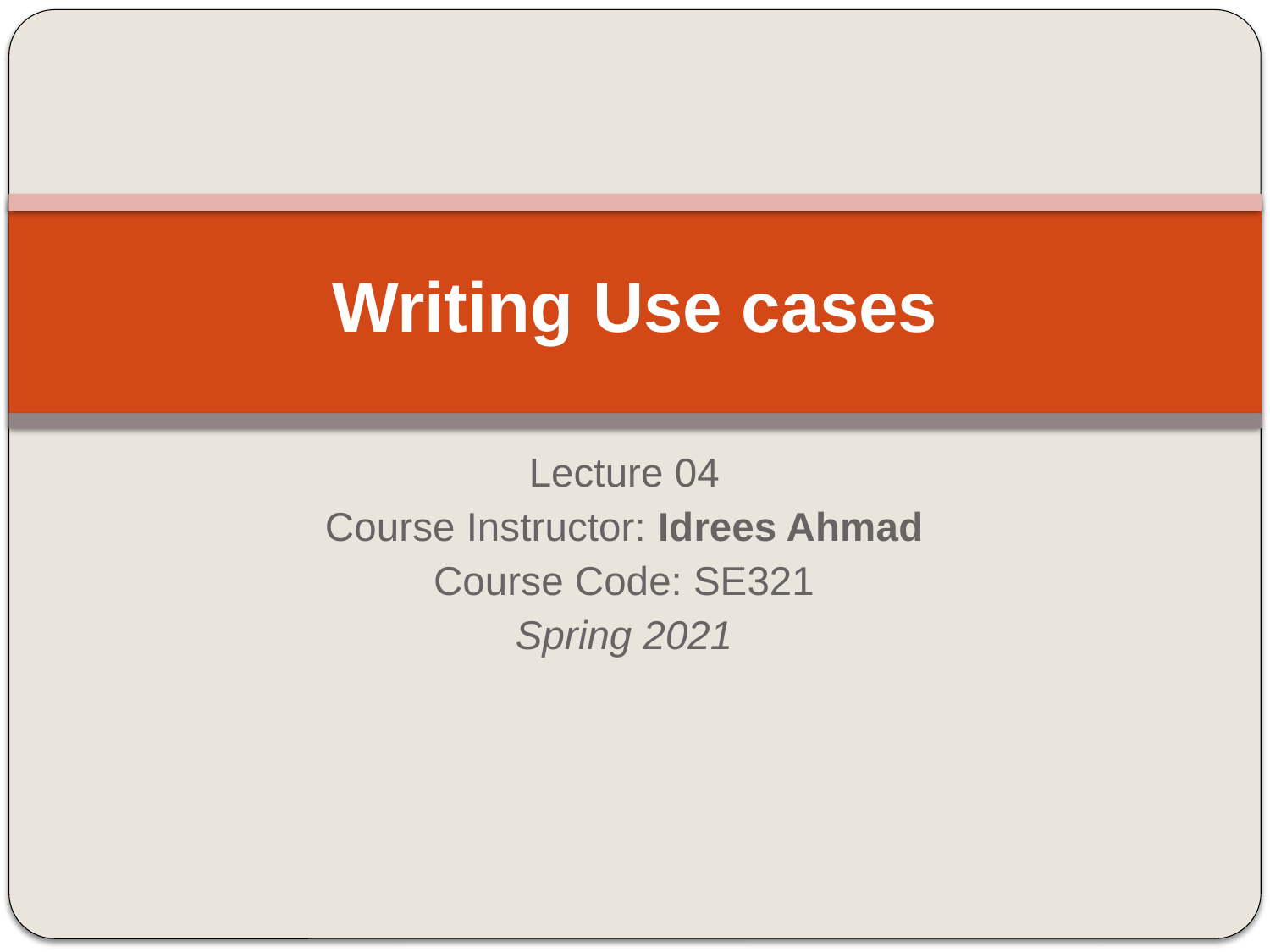

# Writing Use cases
Lecture 04
Course Instructor: Idrees Ahmad
Course Code: SE321
Spring 2021